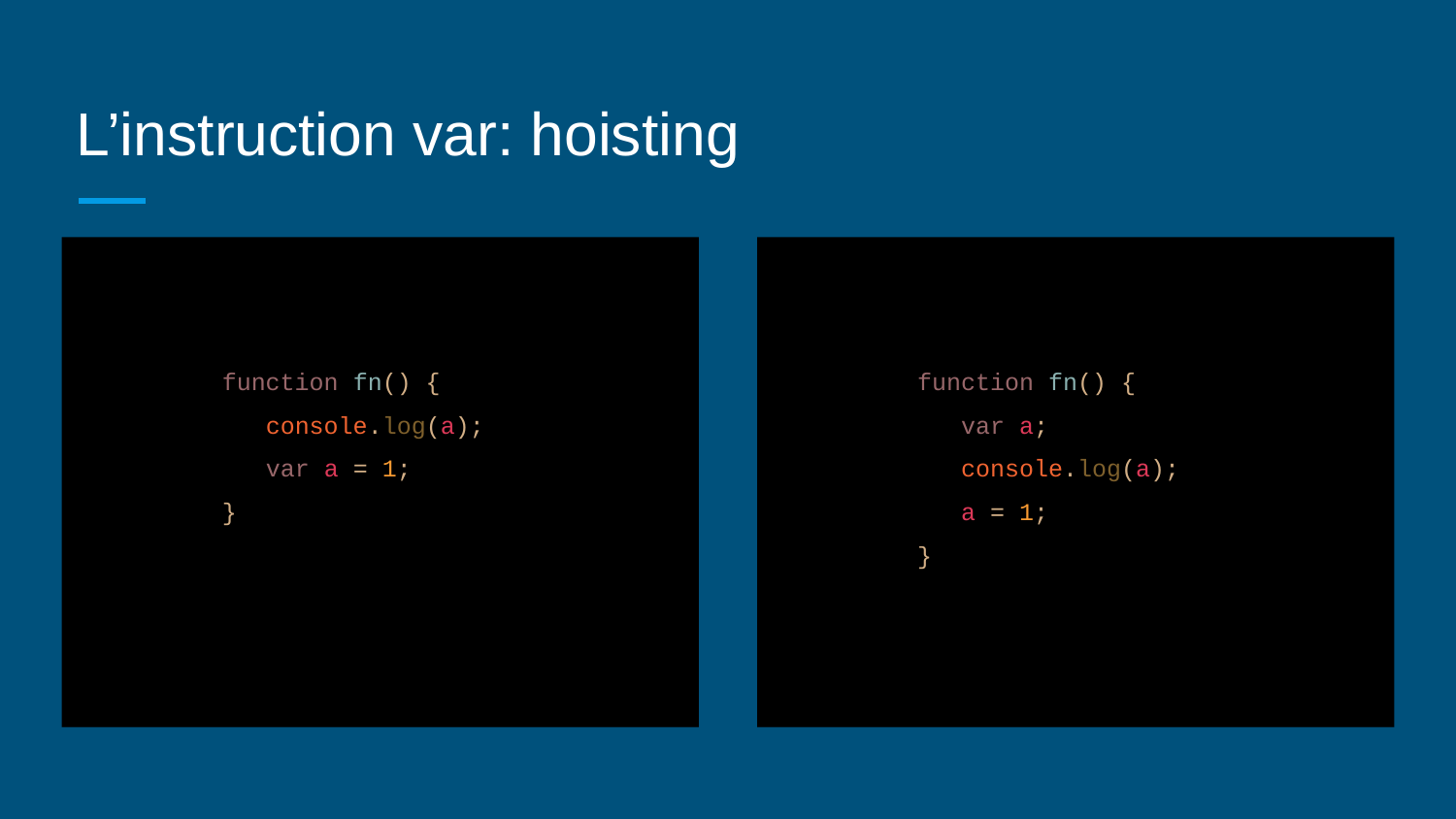

# L’instruction var: hoisting
function fn() {
   console.log(a);
   var a = 1;
}

function fn() {
   var a;
   console.log(a);
   a = 1;
}